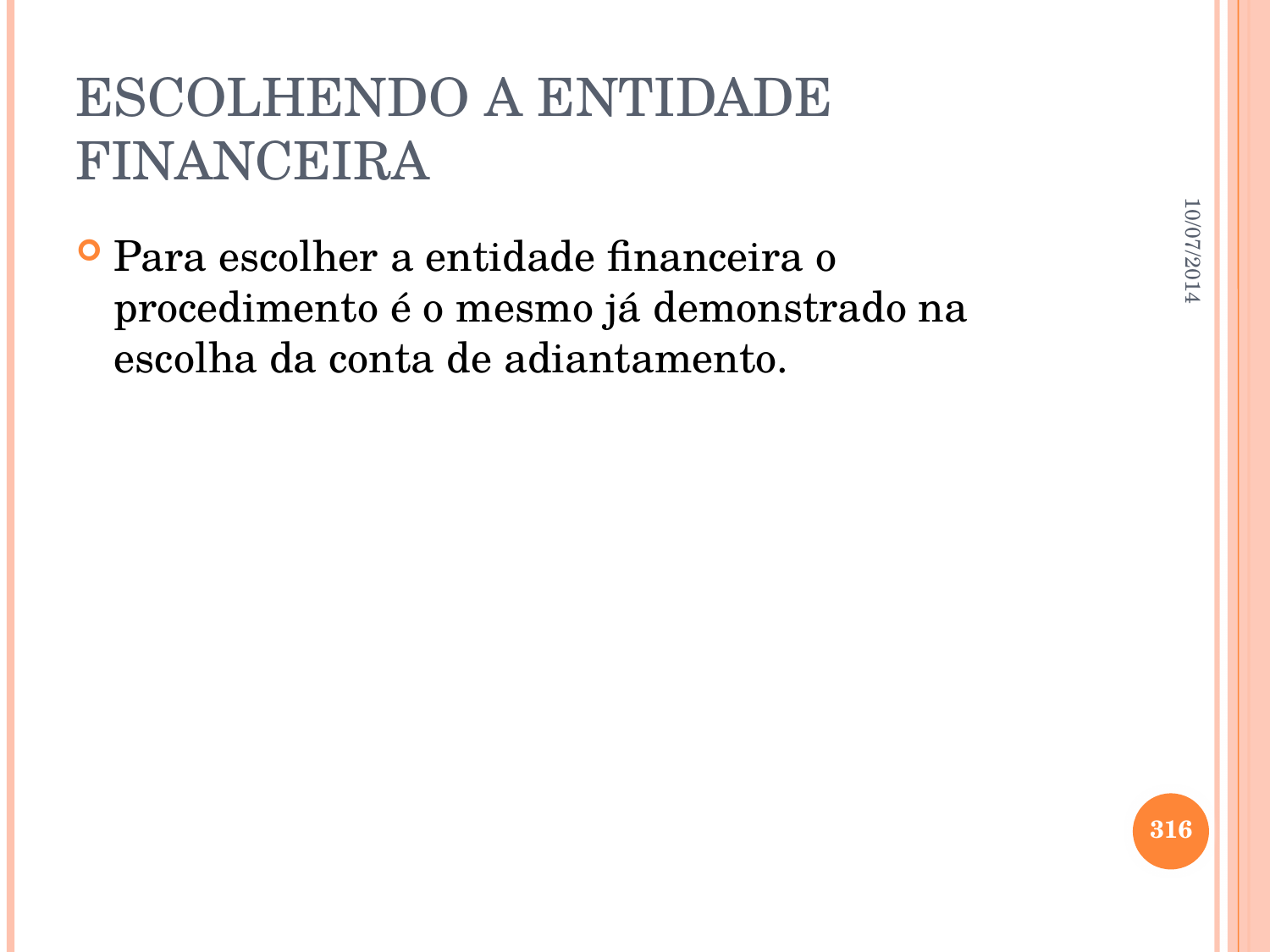

# Escolhendo a entidade financeira
10/07/2014
Para escolher a entidade financeira o procedimento é o mesmo já demonstrado na escolha da conta de adiantamento.
316